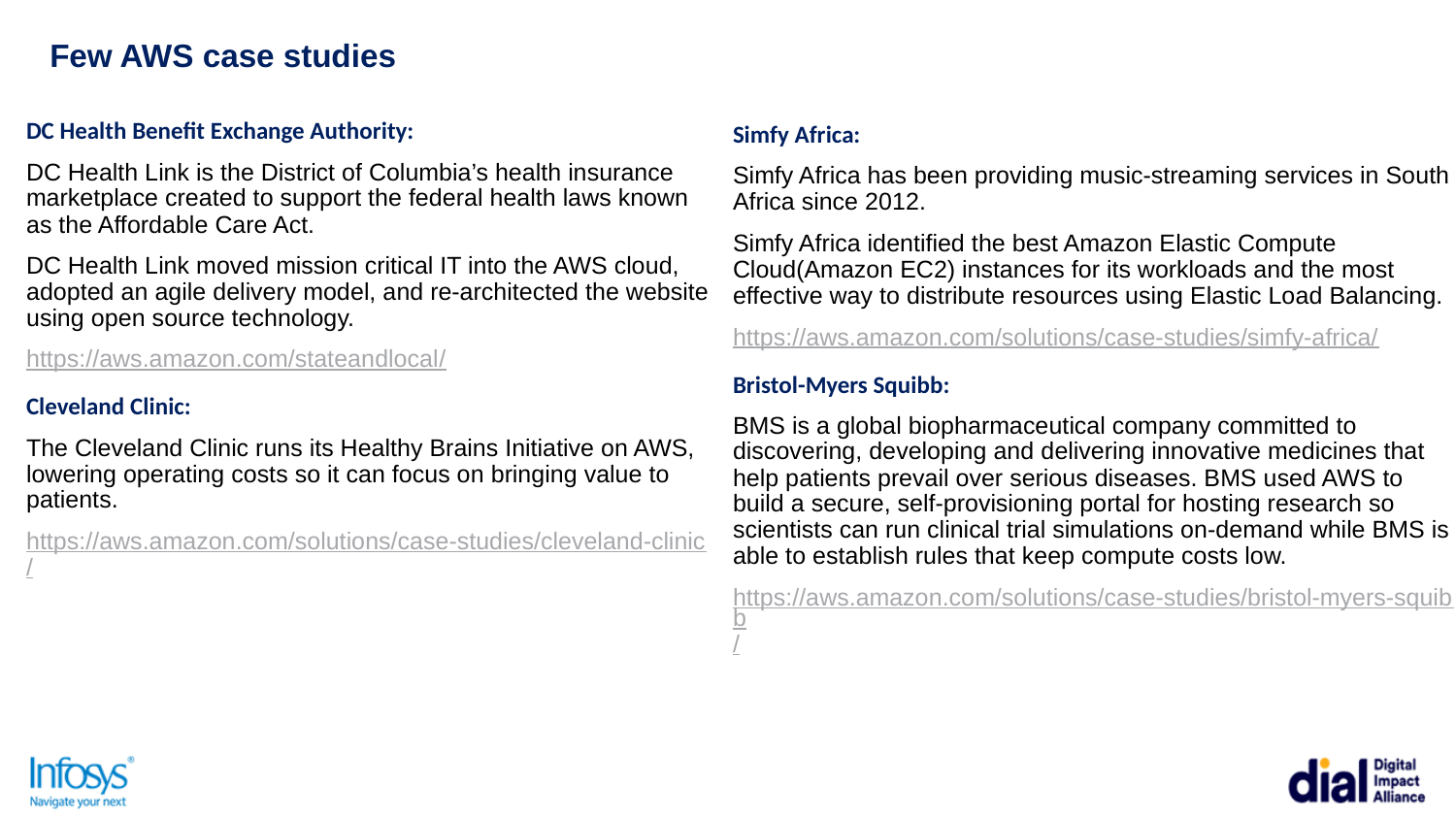

Few AWS case studies
DC Health Benefit Exchange Authority:
DC Health Link is the District of Columbia’s health insurance marketplace created to support the federal health laws known as the Affordable Care Act.
DC Health Link moved mission critical IT into the AWS cloud, adopted an agile delivery model, and re-architected the website using open source technology.
https://aws.amazon.com/stateandlocal/
Cleveland Clinic:
The Cleveland Clinic runs its Healthy Brains Initiative on AWS, lowering operating costs so it can focus on bringing value to patients.
https://aws.amazon.com/solutions/case-studies/cleveland-clinic/
Simfy Africa:
Simfy Africa has been providing music-streaming services in South Africa since 2012.
Simfy Africa identified the best Amazon Elastic Compute Cloud(Amazon EC2) instances for its workloads and the most effective way to distribute resources using Elastic Load Balancing.
https://aws.amazon.com/solutions/case-studies/simfy-africa/
Bristol-Myers Squibb:
BMS is a global biopharmaceutical company committed to discovering, developing and delivering innovative medicines that help patients prevail over serious diseases. BMS used AWS to build a secure, self-provisioning portal for hosting research so scientists can run clinical trial simulations on-demand while BMS is able to establish rules that keep compute costs low.
https://aws.amazon.com/solutions/case-studies/bristol-myers-squibb/

22